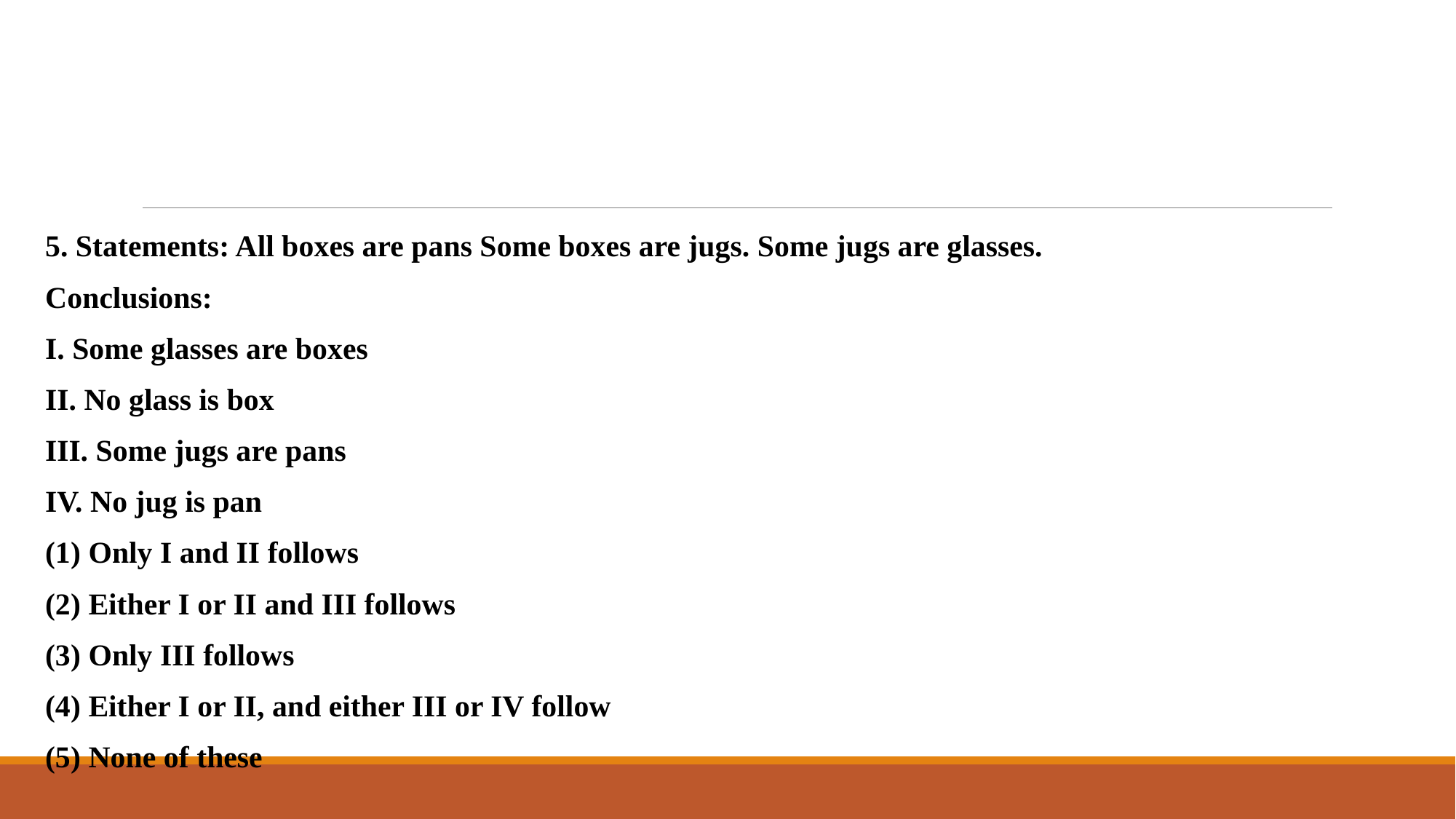

#
5. Statements: All boxes are pans Some boxes are jugs. Some jugs are glasses.
Conclusions:
I. Some glasses are boxes
II. No glass is box
III. Some jugs are pans
IV. No jug is pan
(1) Only I and II follows
(2) Either I or II and III follows
(3) Only III follows
(4) Either I or II, and either III or IV follow
(5) None of these